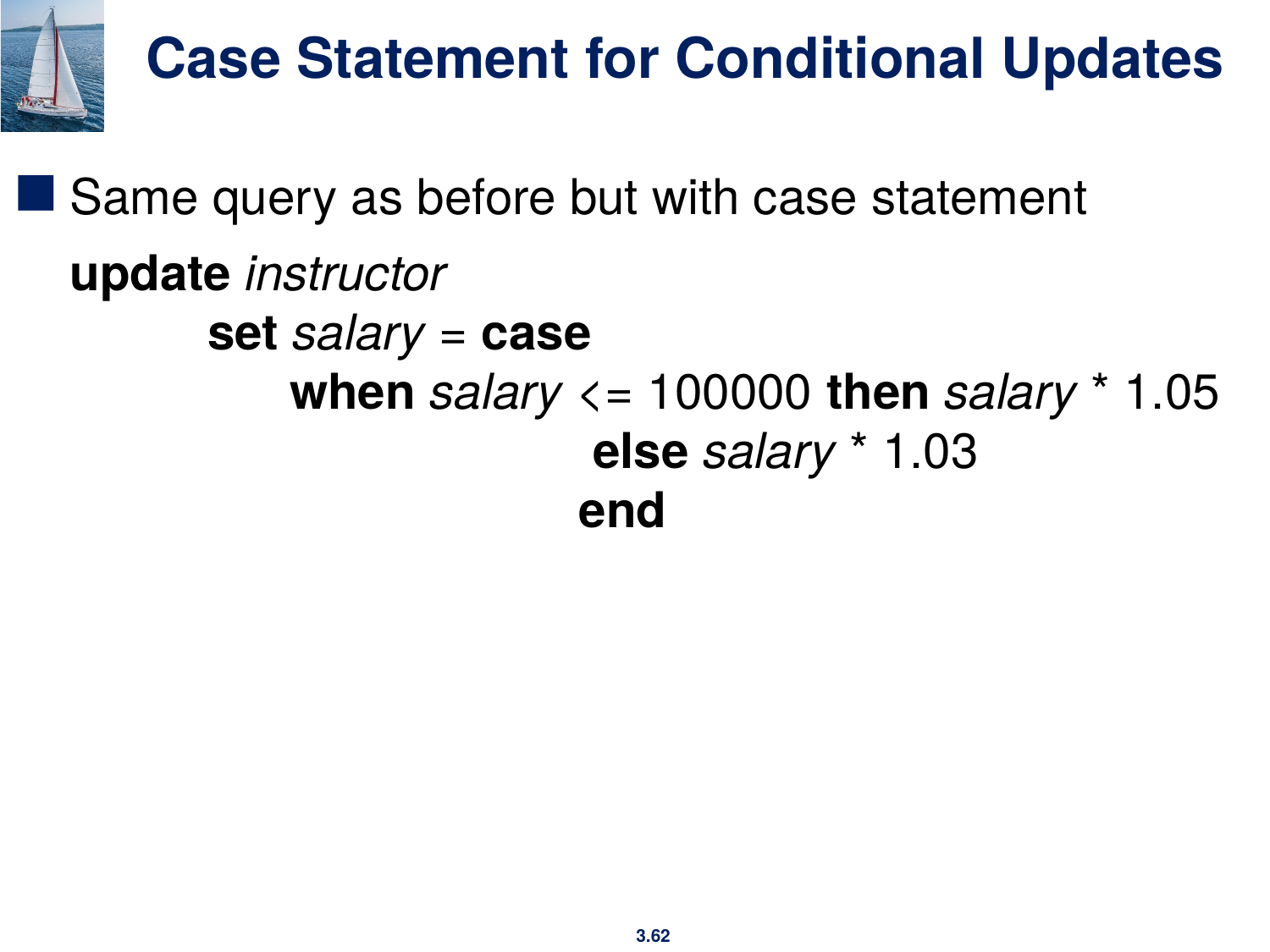

# Case Statement for Conditional Updates
Same query as before but with case statement
	update instructor
          set salary = case
                when salary <= 100000 then salary * 1.05
                                      else salary * 1.03
                                     end